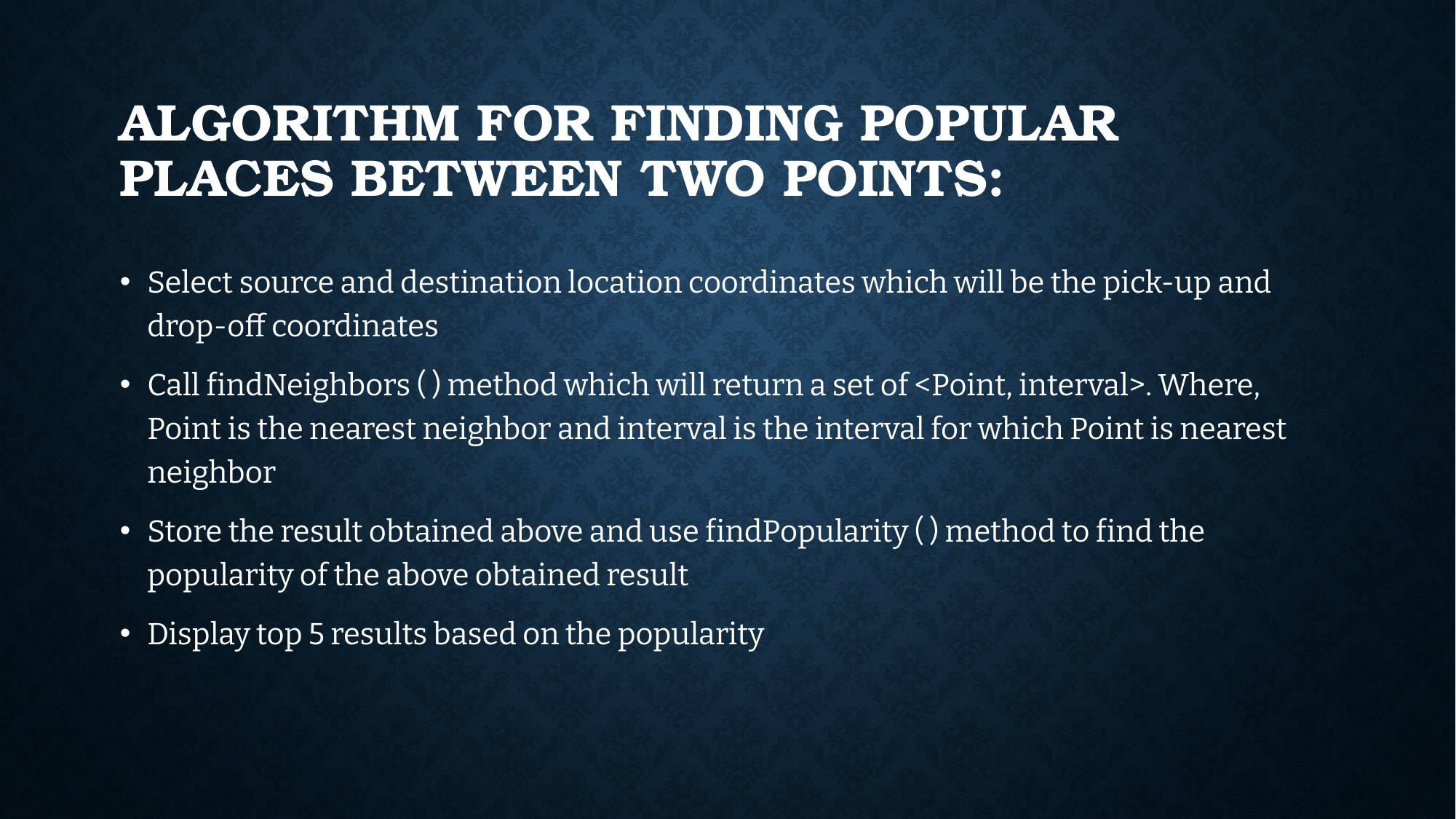

# Algorithm for finding popular places between two points:
Select source and destination location coordinates which will be the pick-up and drop-off coordinates
Call findNeighbors ( ) method which will return a set of <Point, interval>. Where, Point is the nearest neighbor and interval is the interval for which Point is nearest neighbor
Store the result obtained above and use findPopularity ( ) method to find the popularity of the above obtained result
Display top 5 results based on the popularity